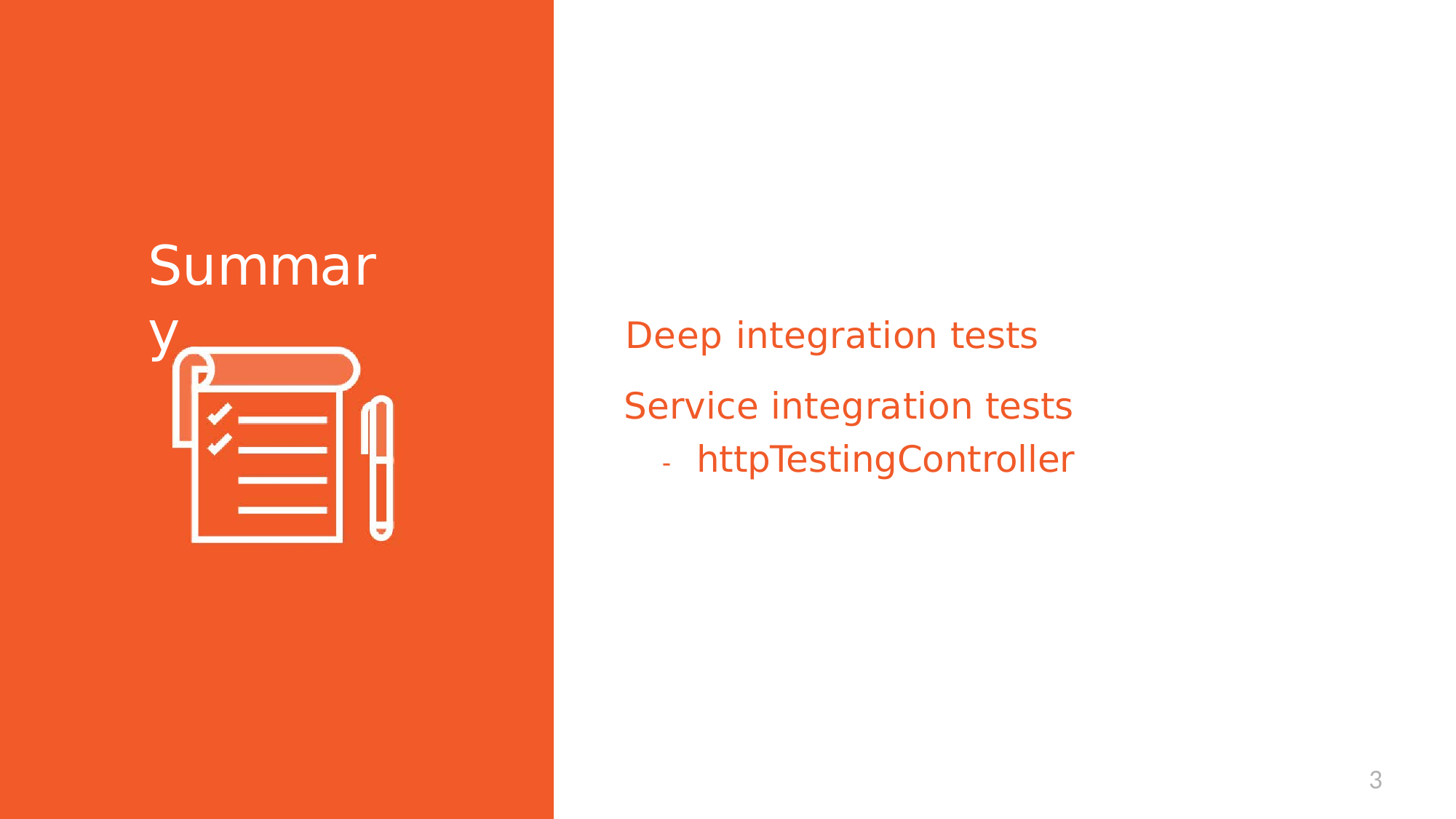

Summary
Deep integration tests
Service integration tests
-	httpTestingController
3